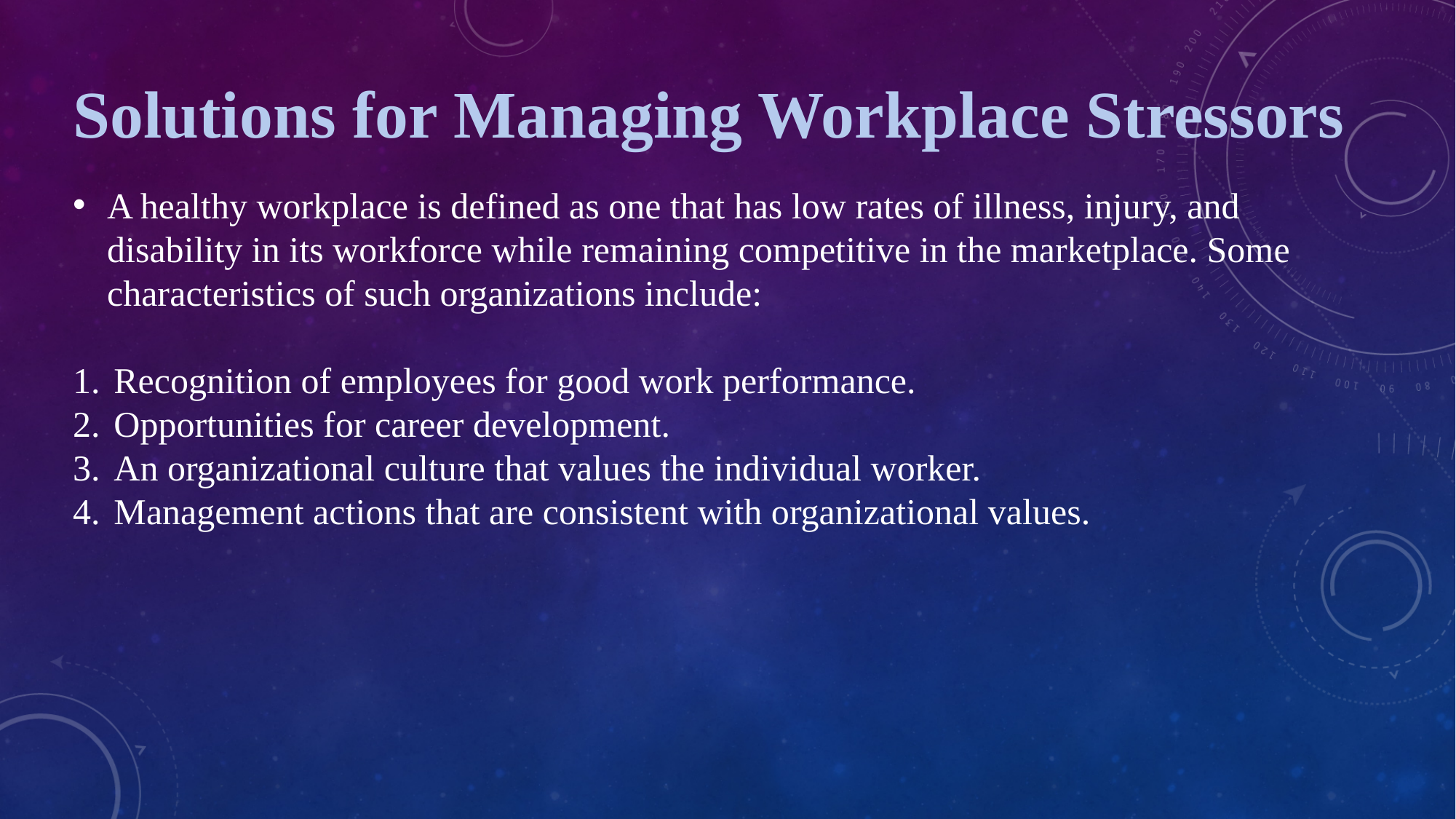

Solutions for Managing Workplace Stressors
A healthy workplace is defined as one that has low rates of illness, injury, and disability in its workforce while remaining competitive in the marketplace. Some characteristics of such organizations include:

Recognition of employees for good work performance.
Opportunities for career development.
An organizational culture that values the individual worker.
Management actions that are consistent with organizational values.